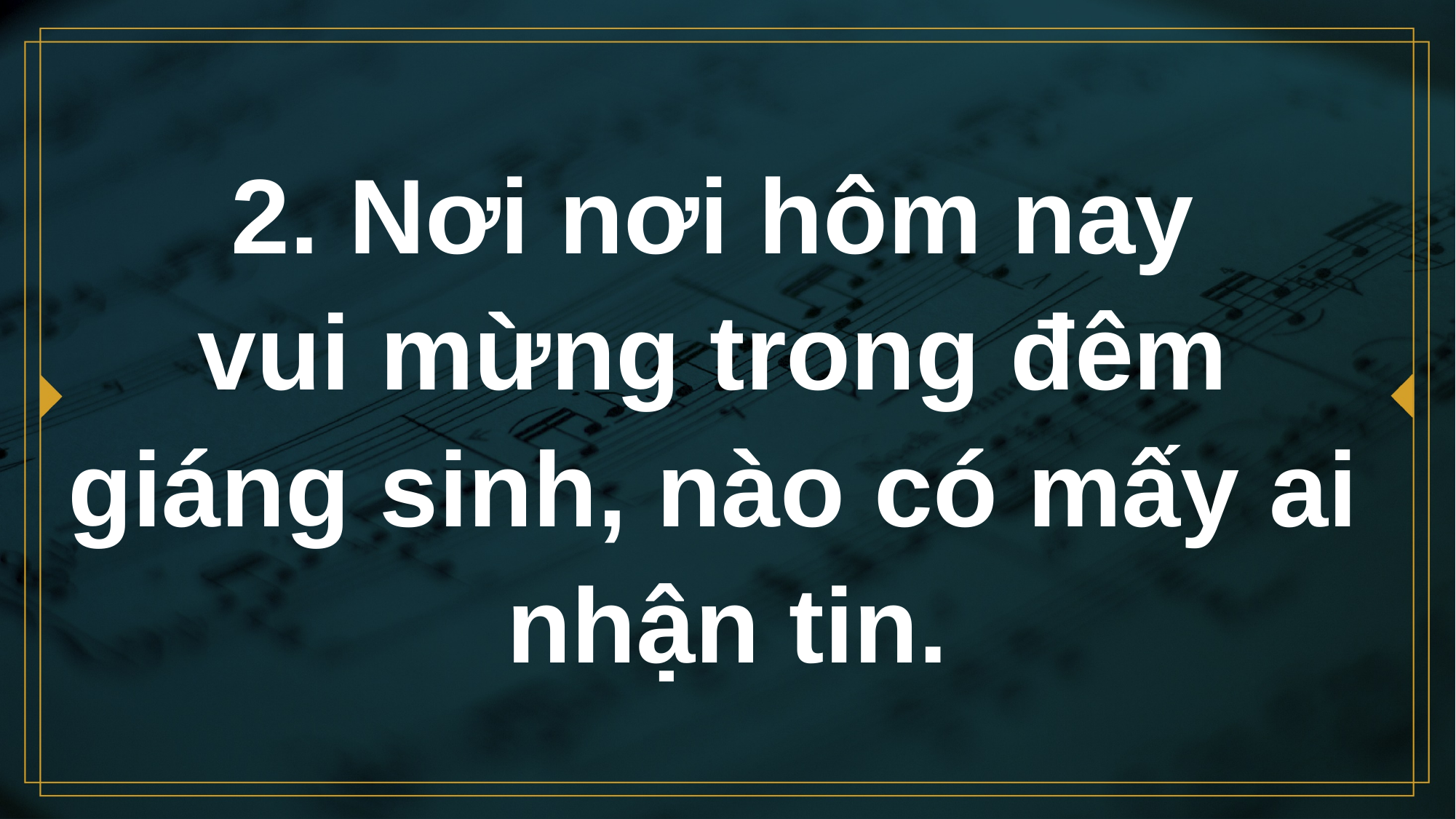

# 2. Nơi nơi hôm nay vui mừng trong đêm giáng sinh, nào có mấy ai nhận tin.